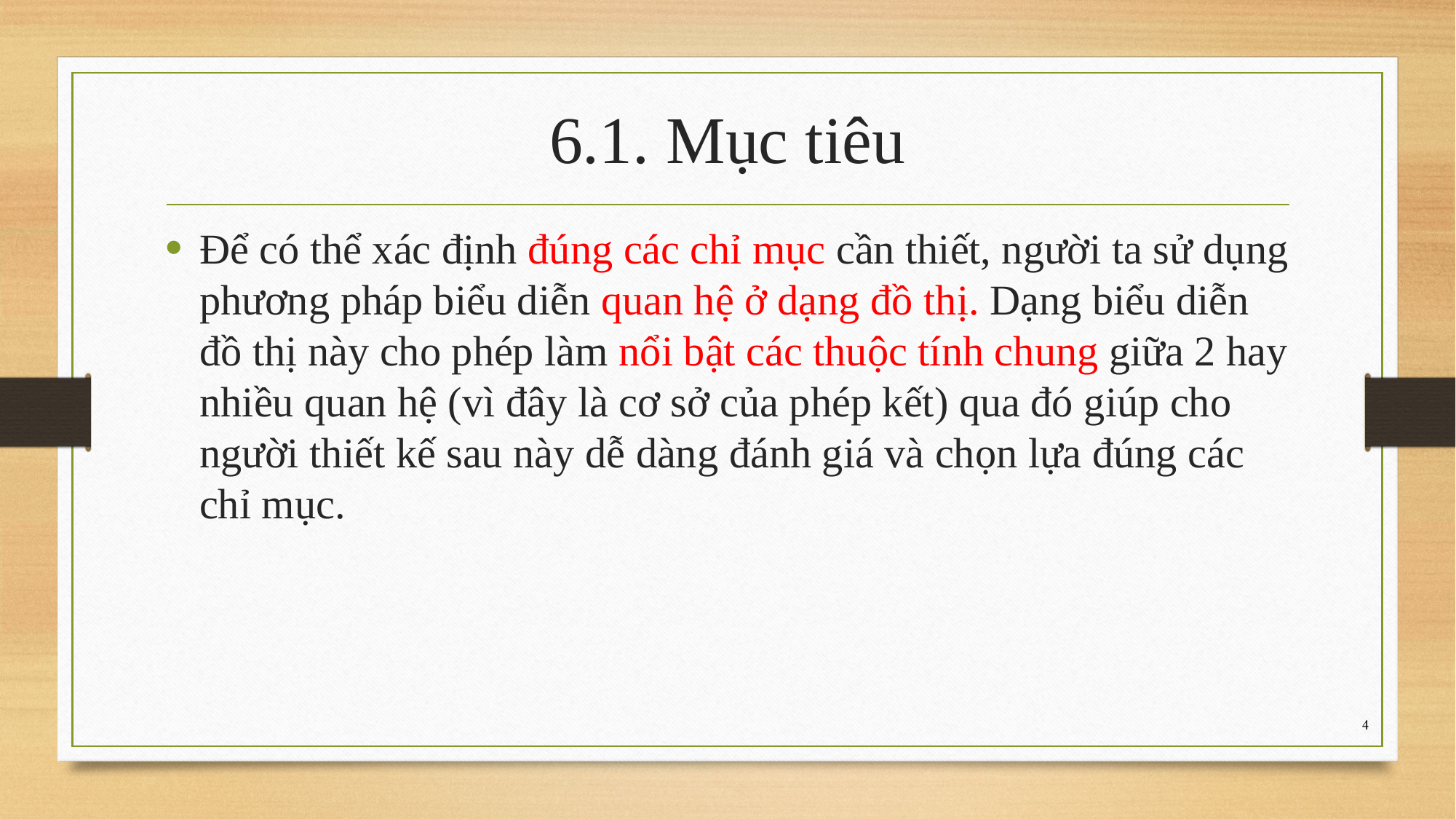

# 6.1. Mục tiêu
Để có thể xác định đúng các chỉ mục cần thiết, người ta sử dụng phương pháp biểu diễn quan hệ ở dạng đồ thị. Dạng biểu diễn đồ thị này cho phép làm nổi bật các thuộc tính chung giữa 2 hay nhiều quan hệ (vì đây là cơ sở của phép kết) qua đó giúp cho người thiết kế sau này dễ dàng đánh giá và chọn lựa đúng các chỉ mục.

4